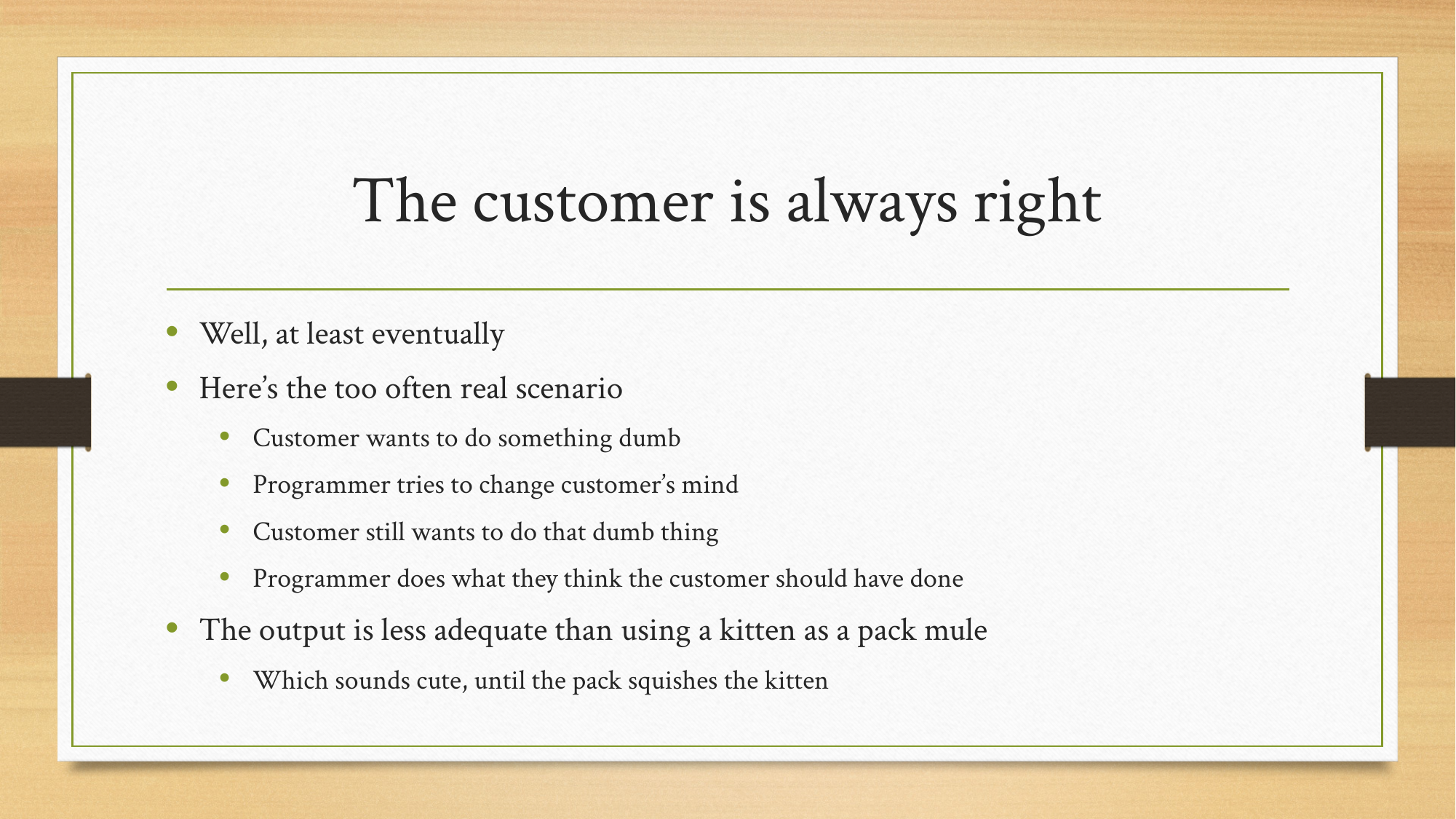

# The customer is always right
Well, at least eventually
Here’s the too often real scenario
Customer wants to do something dumb
Programmer tries to change customer’s mind
Customer still wants to do that dumb thing
Programmer does what they think the customer should have done
The output is less adequate than using a kitten as a pack mule
Which sounds cute, until the pack squishes the kitten